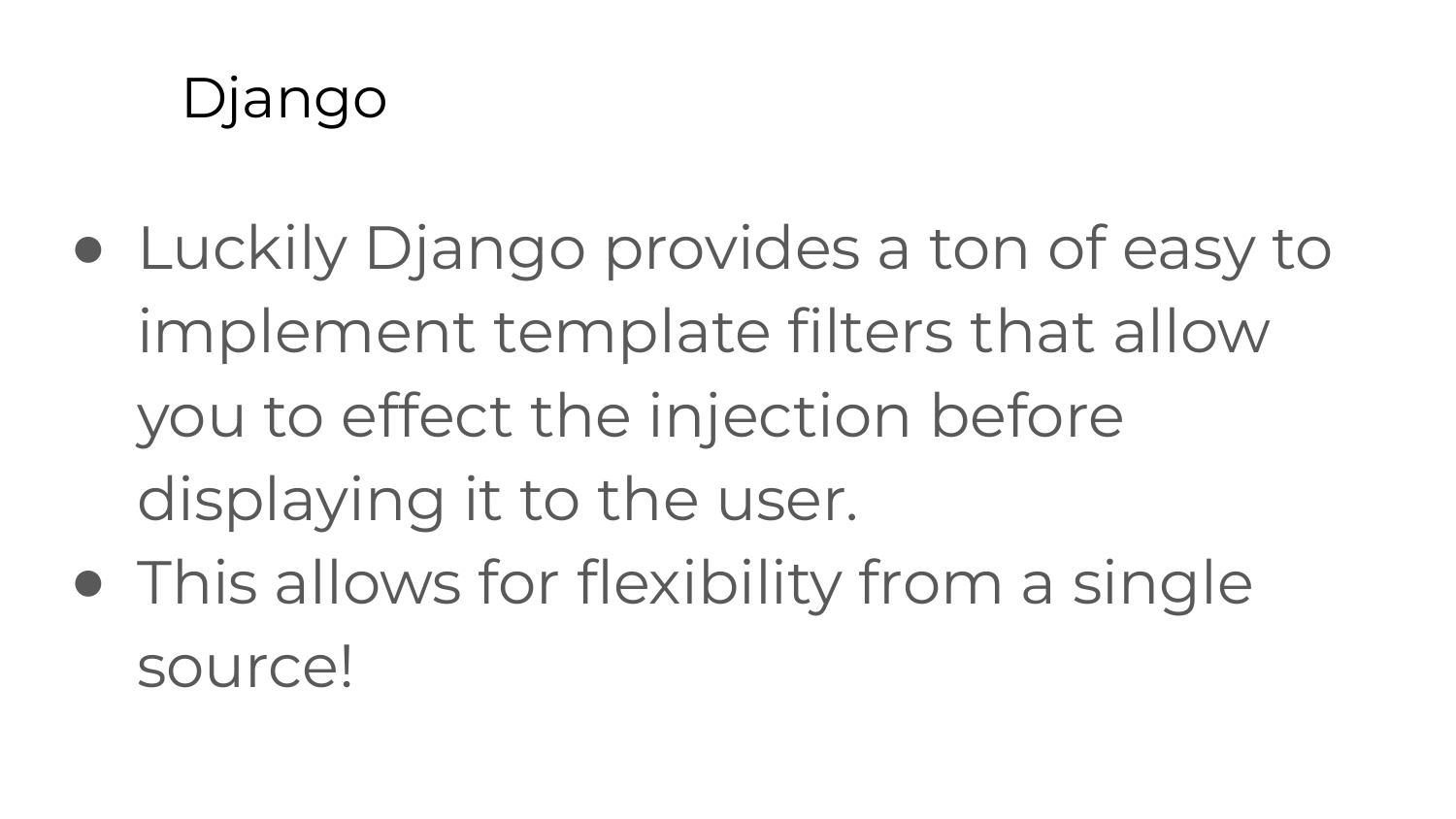

# Django
Luckily Django provides a ton of easy to implement template filters that allow you to effect the injection before displaying it to the user.
This allows for flexibility from a single source!